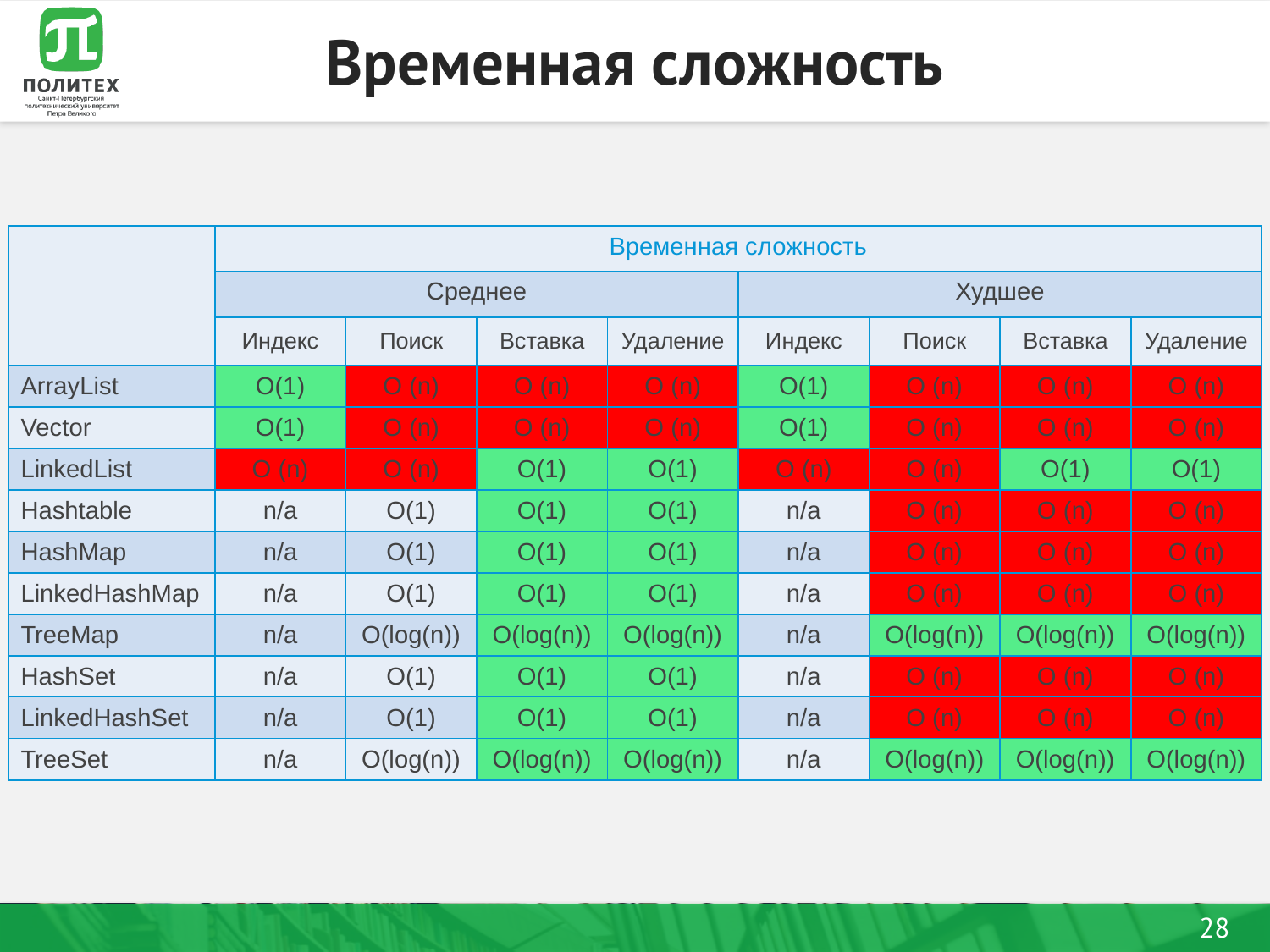

# Временная сложность
|  | Временная сложность |  |  |  |  |  |  |  |
| --- | --- | --- | --- | --- | --- | --- | --- | --- |
|  | Среднее |  |  |  | Худшее |  |  |  |
|  | Индекс | Поиск | Вставка | Удаление | Индекс | Поиск | Вставка | Удаление |
| ArrayList | O(1) | O (n) | O (n) | O (n) | O(1) | O (n) | O (n) | O (n) |
| Vector | O(1) | O (n) | O (n) | O (n) | O(1) | O (n) | O (n) | O (n) |
| LinkedList | O (n) | O (n) | O(1) | O(1) | O (n) | O (n) | O(1) | O(1) |
| Hashtable | n/a | O(1) | O(1) | O(1) | n/a | O (n) | O (n) | O (n) |
| HashMap | n/a | O(1) | O(1) | O(1) | n/a | O (n) | O (n) | O (n) |
| LinkedHashMap | n/a | O(1) | O(1) | O(1) | n/a | O (n) | O (n) | O (n) |
| TreeMap | n/a | O(log(n)) | O(log(n)) | O(log(n)) | n/a | O(log(n)) | O(log(n)) | O(log(n)) |
| HashSet | n/a | O(1) | O(1) | O(1) | n/a | O (n) | O (n) | O (n) |
| LinkedHashSet | n/a | O(1) | O(1) | O(1) | n/a | O (n) | O (n) | O (n) |
| TreeSet | n/a | O(log(n)) | O(log(n)) | O(log(n)) | n/a | O(log(n)) | O(log(n)) | O(log(n)) |